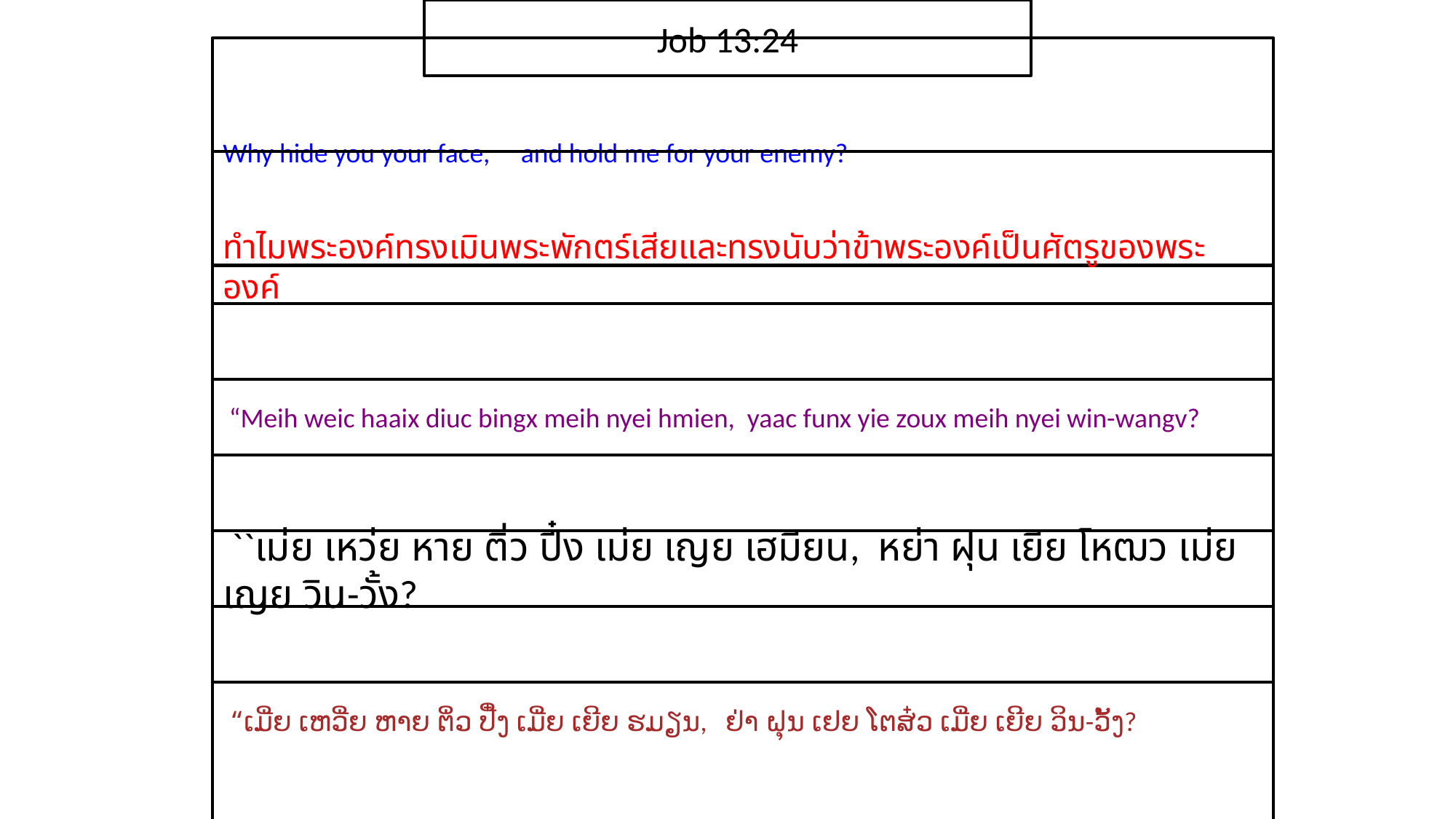

Job 13:24
Why hide you your face,     and hold me for your enemy?
ทำไม​พระ​องค์​ทรง​เมิน​พระ​พักตร์​เสียและ​ทรง​นับว่า​ข้า​พระ​องค์​เป็น​ศัตรู​ของ​พระ​องค์
 “Meih weic haaix diuc bingx meih nyei hmien,  yaac funx yie zoux meih nyei win-wangv?
 ``เม่ย เหว่ย หาย ติ่ว ปี๋ง เม่ย เญย เฮมียน,  หย่า ฝุน เยีย โหฒว เม่ย เญย วิน-วั้ง?
 “ເມີ່ຍ ເຫວີ່ຍ ຫາຍ ຕິ່ວ ປີ໋ງ ເມີ່ຍ ເຍີຍ ຮມຽນ,   ຢ່າ ຝຸນ ເຢຍ ໂຕສ໋ວ ເມີ່ຍ ເຍີຍ ວິນ-ວັ້ງ?